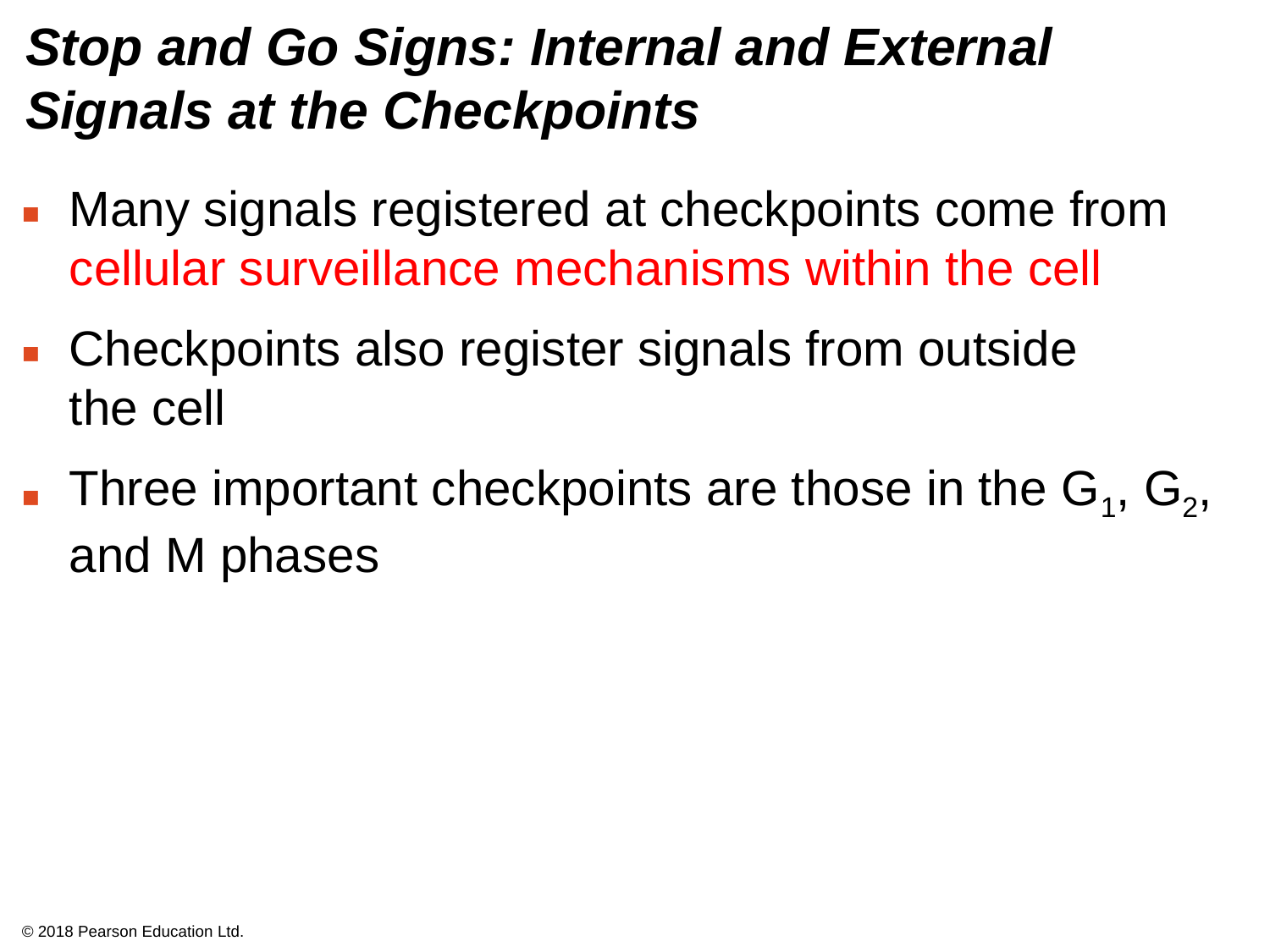

# Stop and Go Signs: Internal and External Signals at the Checkpoints
Many signals registered at checkpoints come from cellular surveillance mechanisms within the cell
Checkpoints also register signals from outside
the cell
Three important checkpoints are those in the G1, G2, and M phases
© 2018 Pearson Education Ltd.